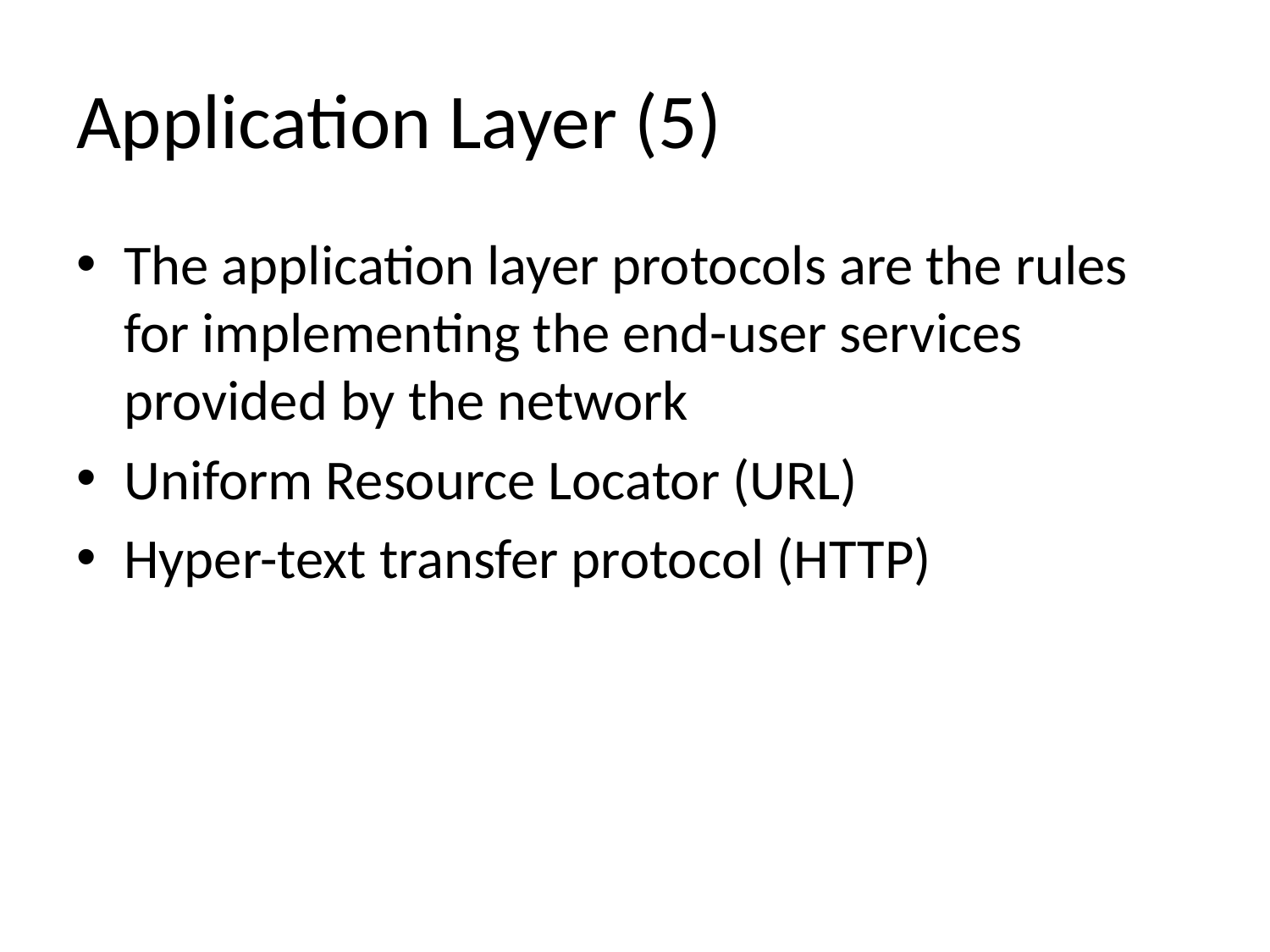

# Application Layer (5)
The application layer protocols are the rules for implementing the end-user services provided by the network
Uniform Resource Locator (URL)
Hyper-text transfer protocol (HTTP)